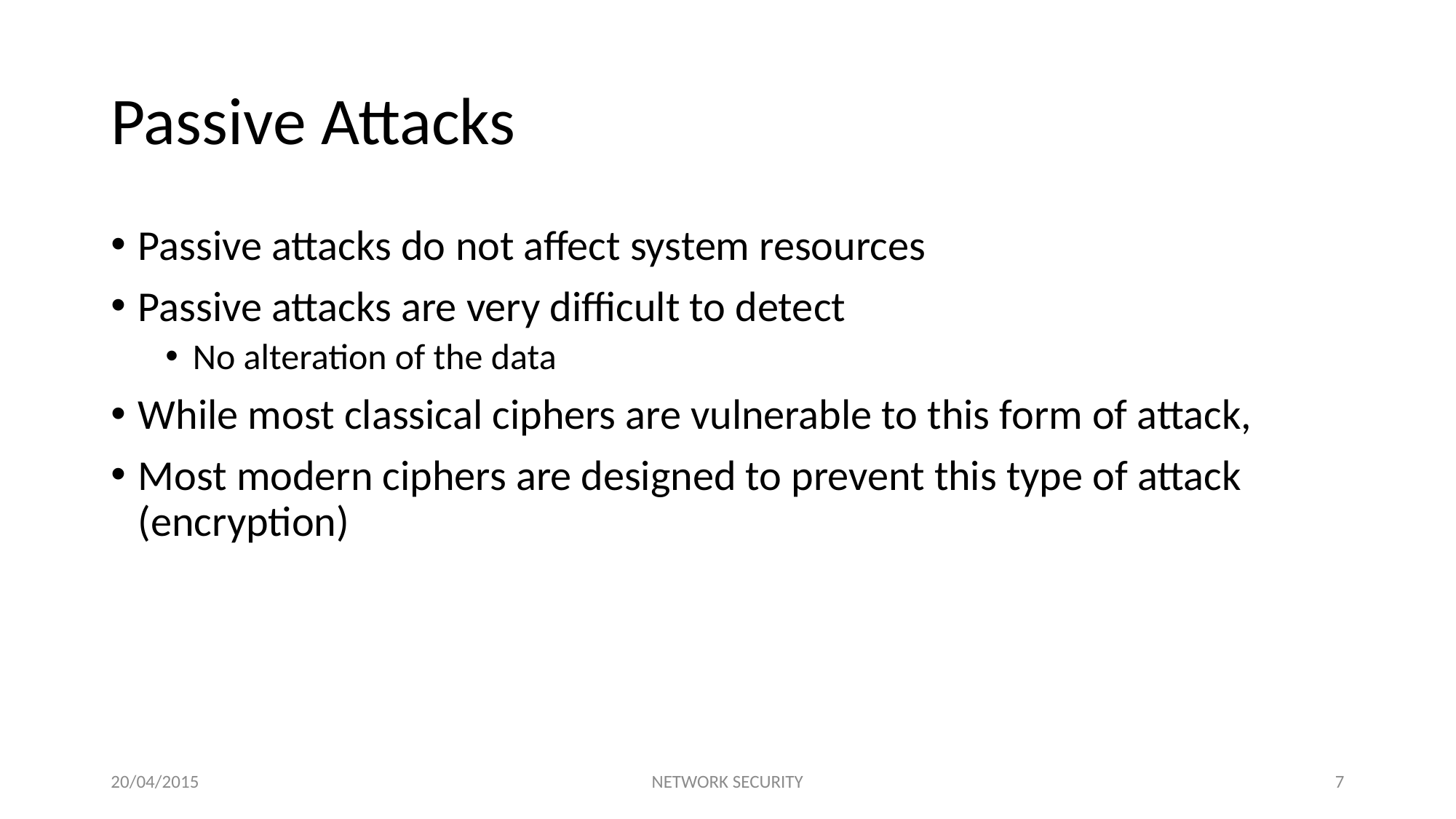

# Passive Attacks
Passive attacks do not affect system resources
Passive attacks are very difficult to detect
No alteration of the data
While most classical ciphers are vulnerable to this form of attack,
Most modern ciphers are designed to prevent this type of attack (encryption)

20/04/2015
NETWORK SECURITY
7